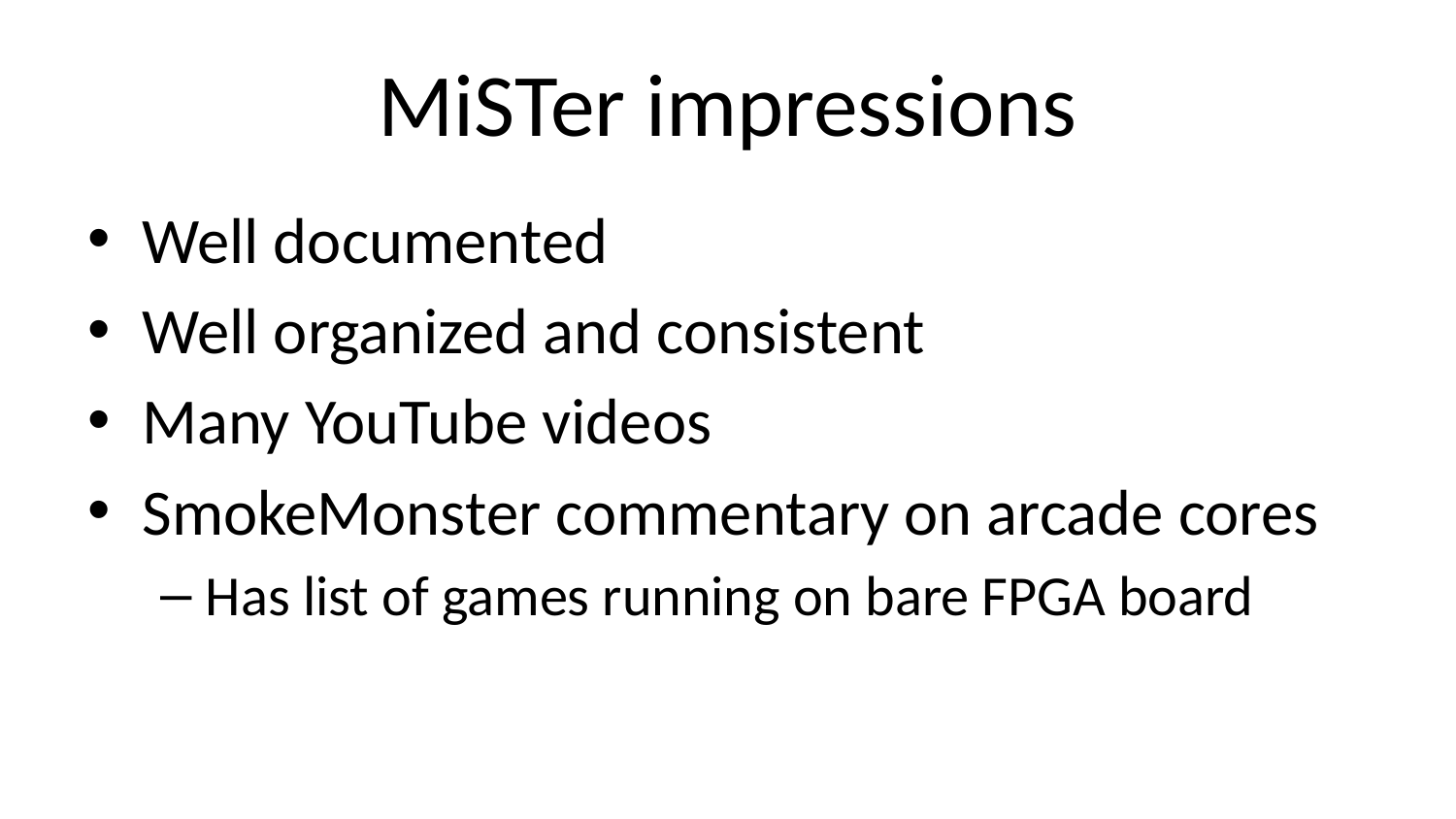

# MiSTer impressions
Well documented
Well organized and consistent
Many YouTube videos
SmokeMonster commentary on arcade cores
Has list of games running on bare FPGA board